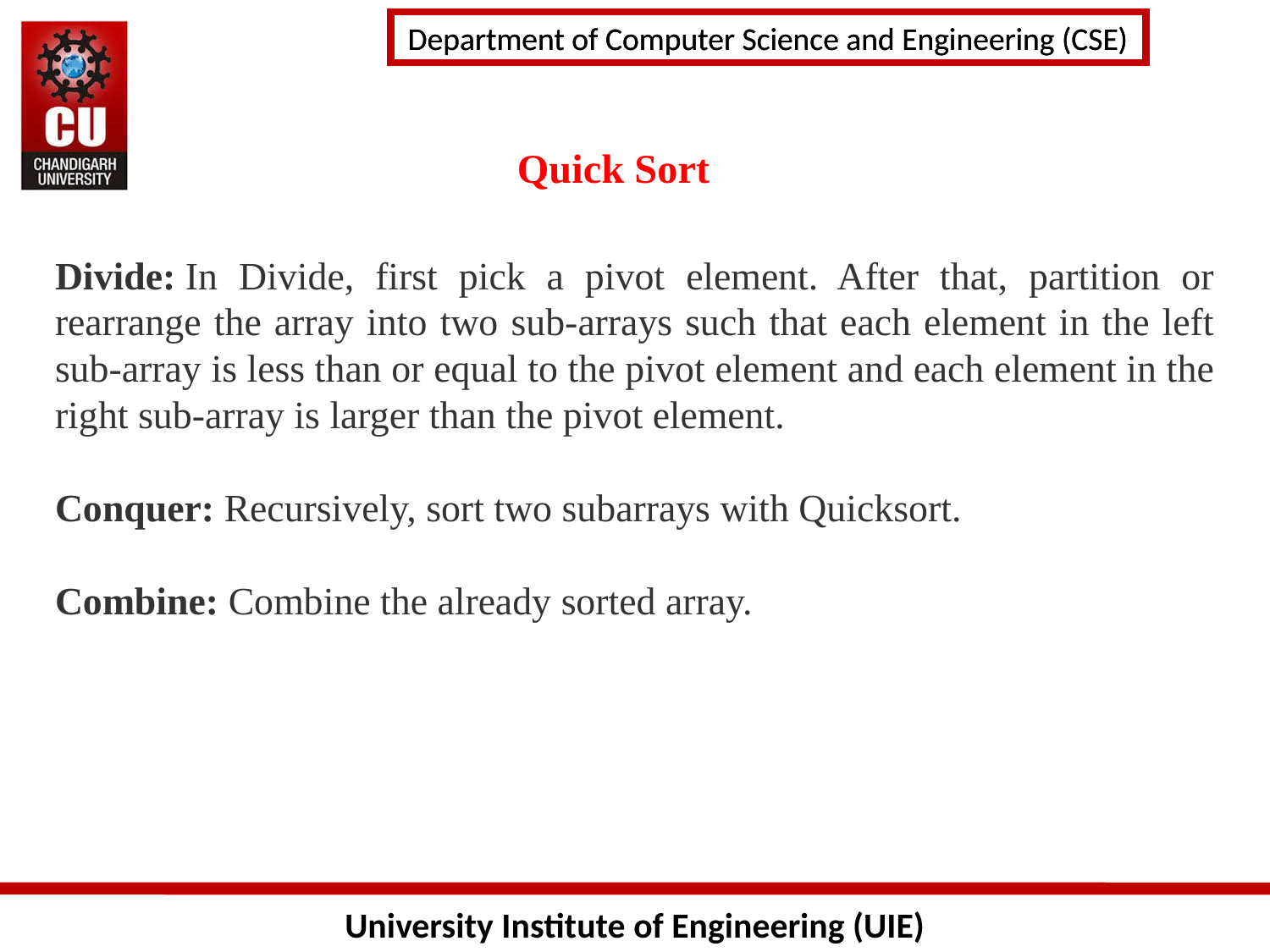

# Quick Sort
Divide: In Divide, first pick a pivot element. After that, partition or rearrange the array into two sub-arrays such that each element in the left sub-array is less than or equal to the pivot element and each element in the right sub-array is larger than the pivot element.

Conquer: Recursively, sort two subarrays with Quicksort.

Combine: Combine the already sorted array.